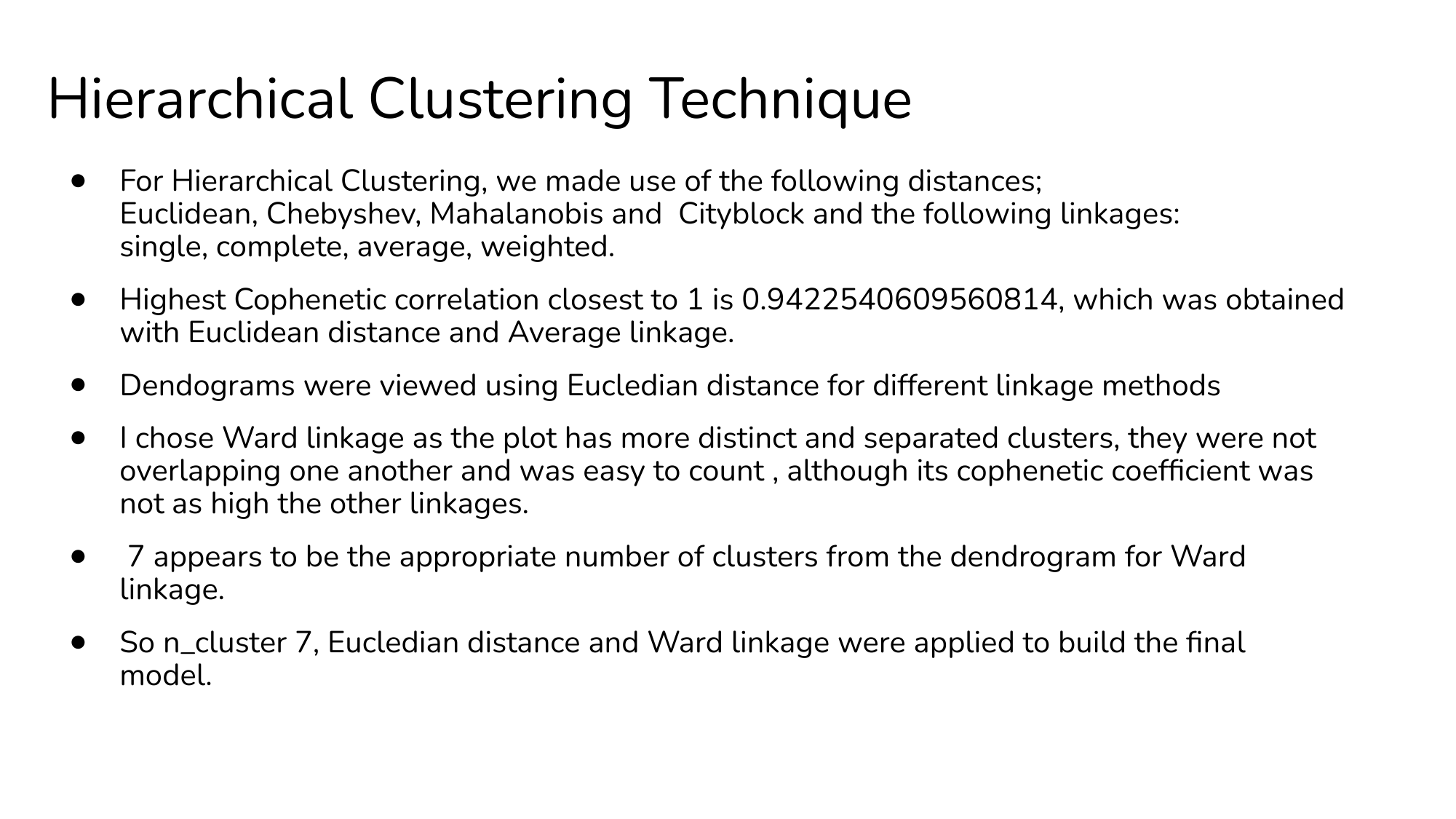

# Hierarchical Clustering Technique
For Hierarchical Clustering, we made use of the following distances; Euclidean, Chebyshev, Mahalanobis and  Cityblock and the following linkages: single, complete, average, weighted.
Highest Cophenetic correlation closest to 1 is 0.9422540609560814, which was obtained with Euclidean distance and Average linkage.
Dendograms were viewed using Eucledian distance for different linkage methods
I chose Ward linkage as the plot has more distinct and separated clusters, they were not overlapping one another and was easy to count , although its cophenetic coefficient was not as high the other linkages.
 7 appears to be the appropriate number of clusters from the dendrogram for Ward linkage.
So n_cluster 7, Eucledian distance and Ward linkage were applied to build the final model.

Note: You can use more than one slide if needed